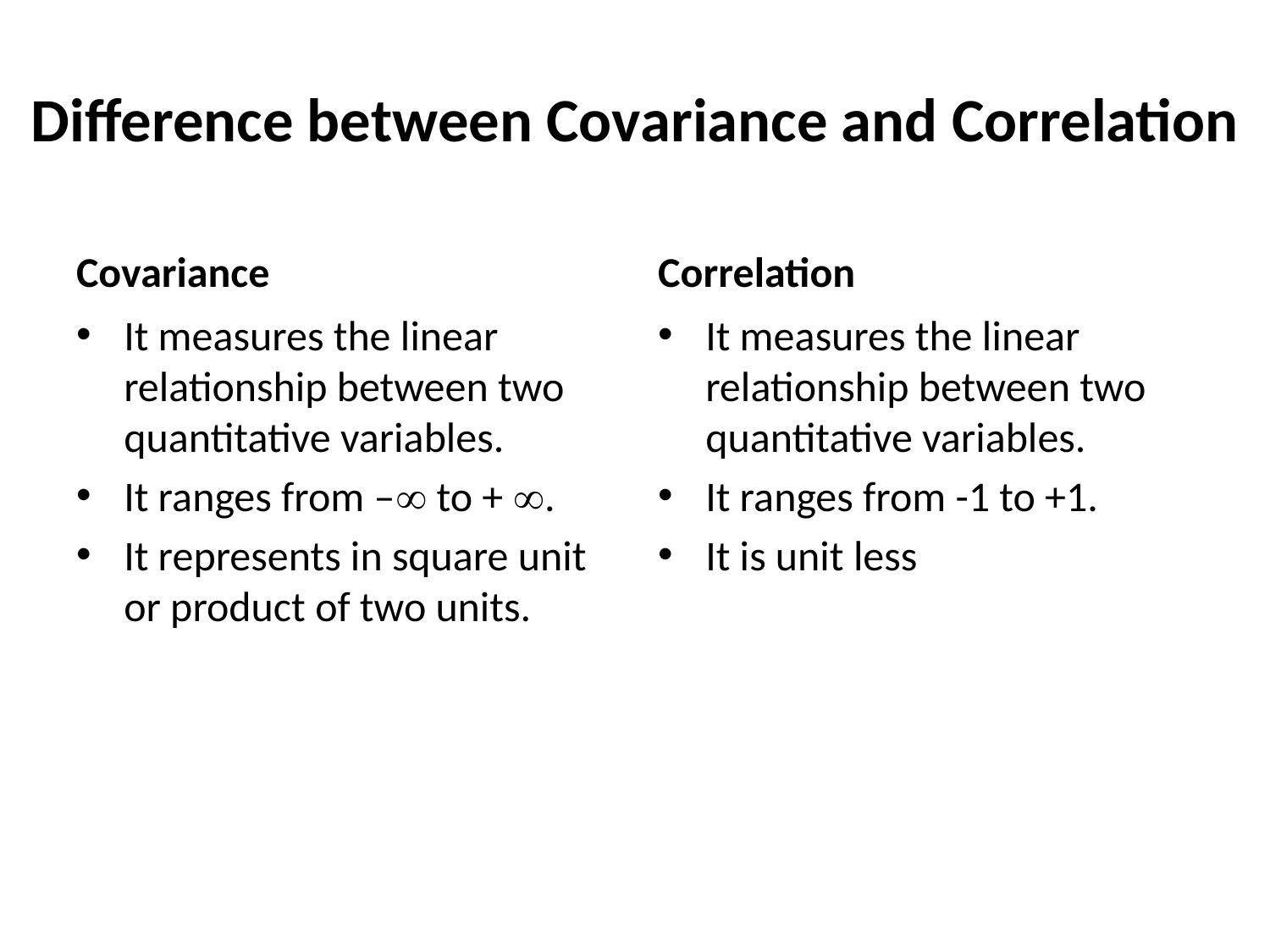

# Difference between Covariance and Correlation
Covariance
Correlation
It measures the linear relationship between two quantitative variables.
It ranges from –∞ to + ∞.
It represents in square unit or product of two units.
It measures the linear relationship between two quantitative variables.
It ranges from -1 to +1.
It is unit less